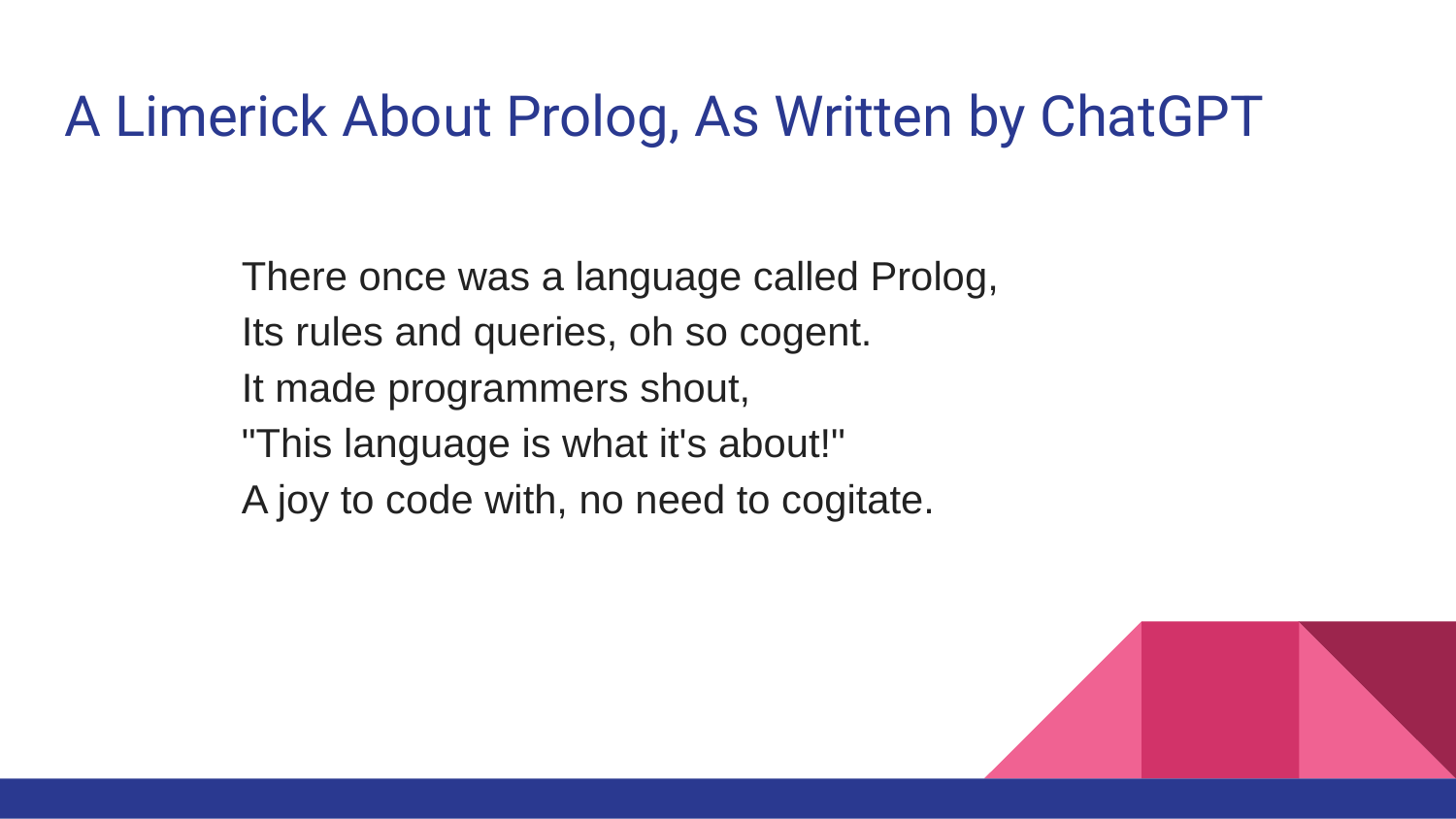

# A Limerick About Prolog, As Written by ChatGPT
There once was a language called Prolog,
Its rules and queries, oh so cogent.
It made programmers shout,
"This language is what it's about!"
A joy to code with, no need to cogitate.